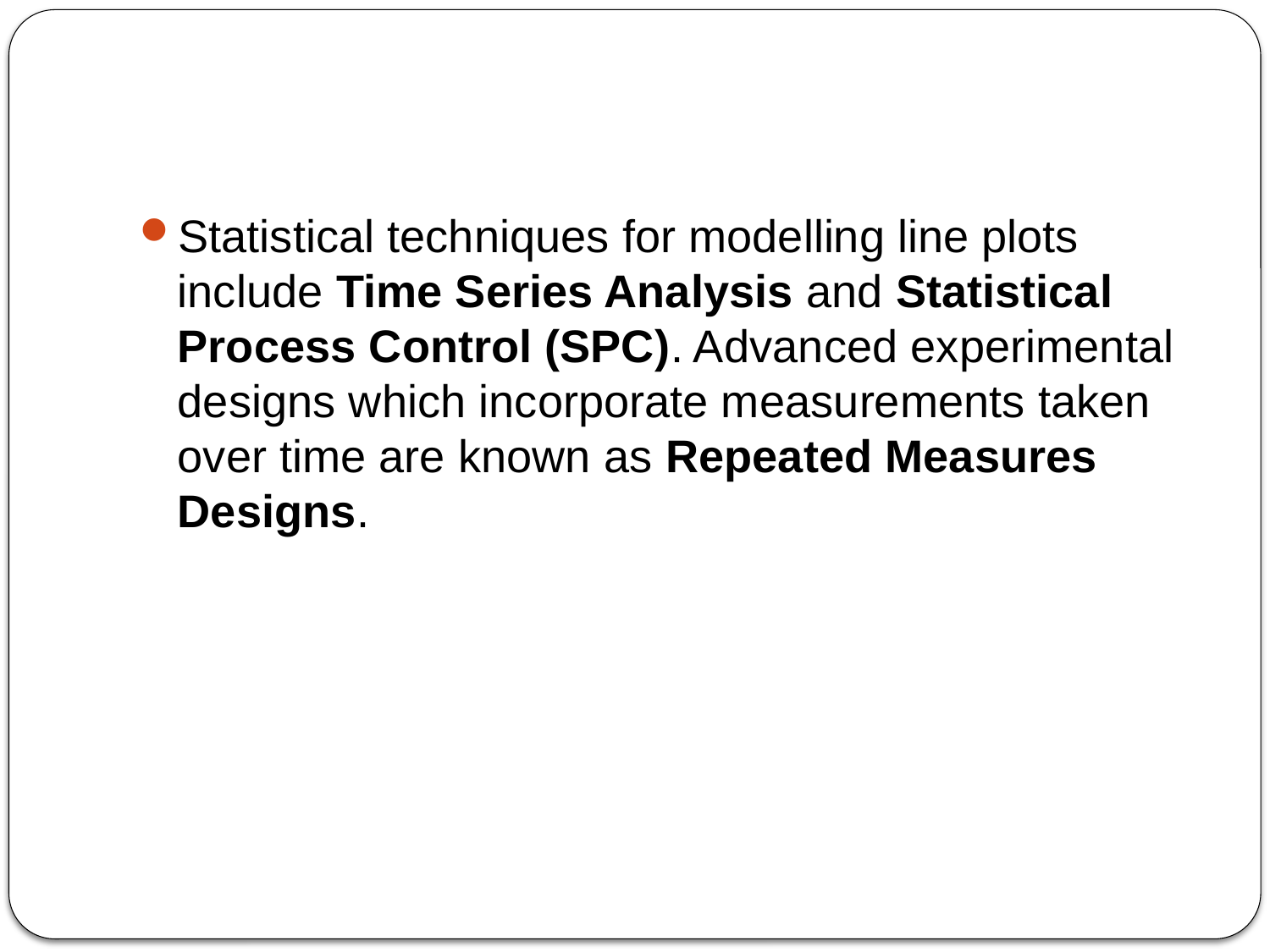

#
Statistical techniques for modelling line plots include Time Series Analysis and Statistical Process Control (SPC). Advanced experimental designs which incorporate measurements taken over time are known as Repeated Measures Designs.